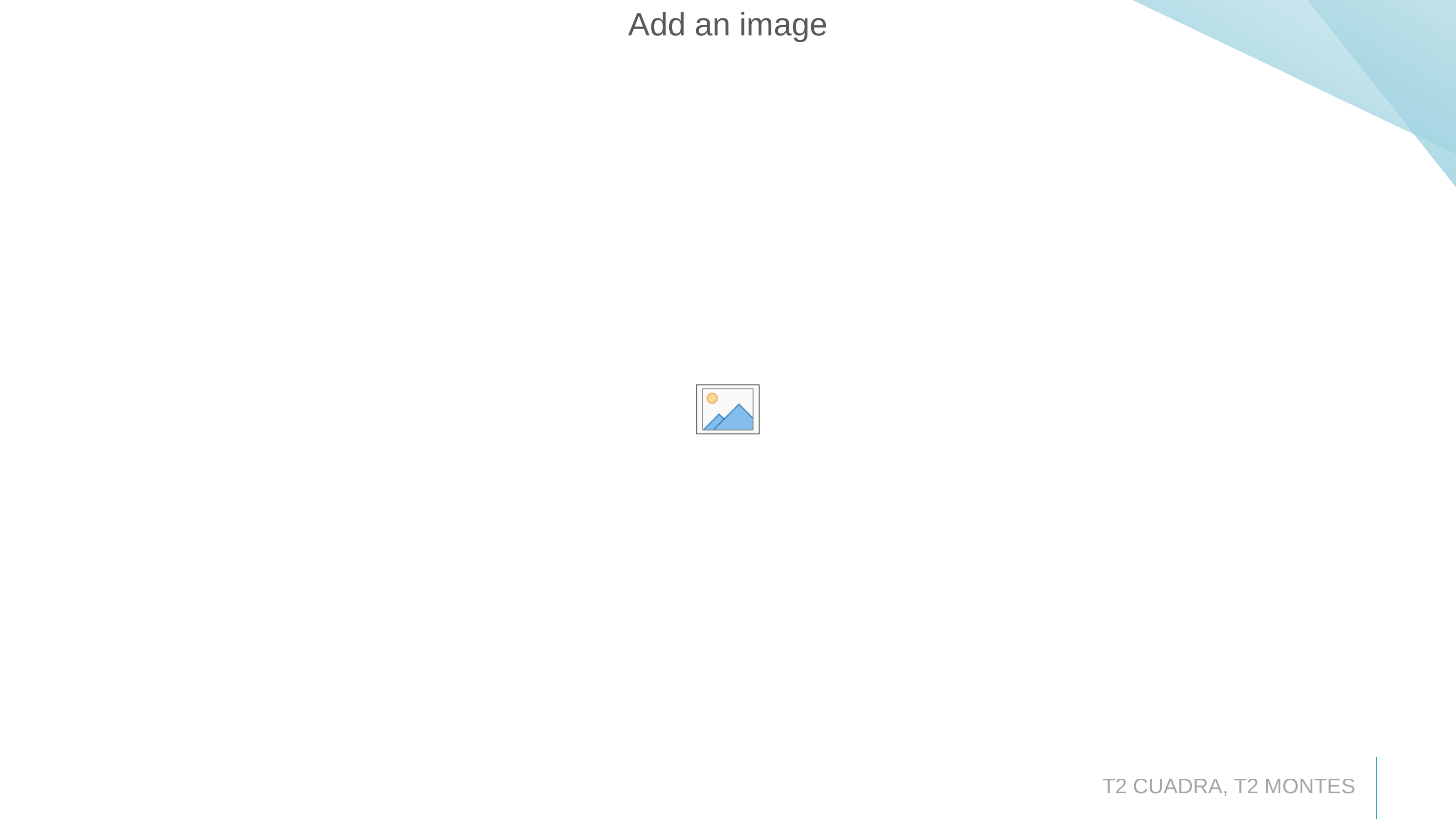

# VALIDACIÓN Y EVOLUCIÓN
T2 CUADRA, T2 MONTES